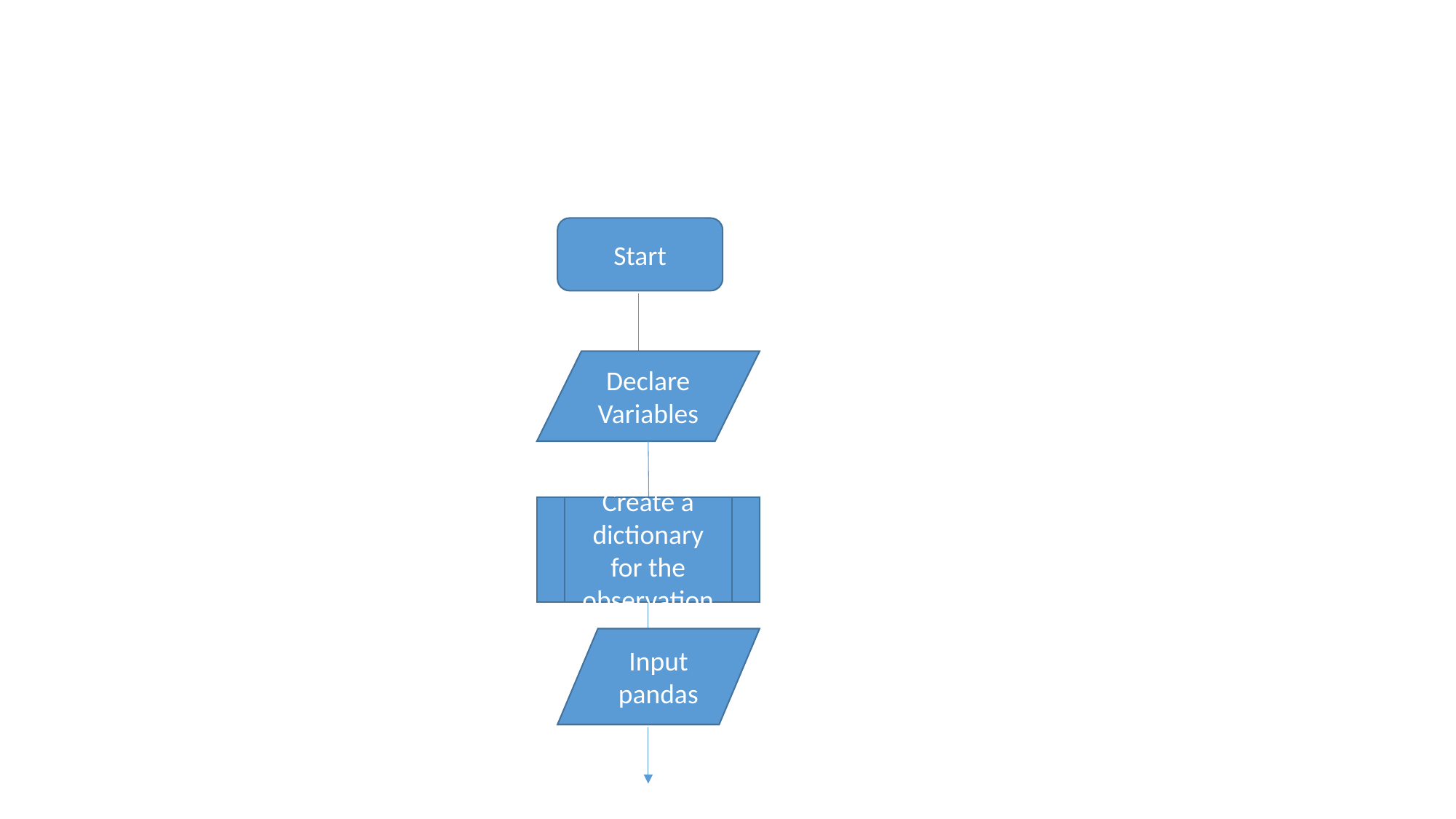

#

Start
Declare Variables
Create a dictionary for the observation
Input pandas